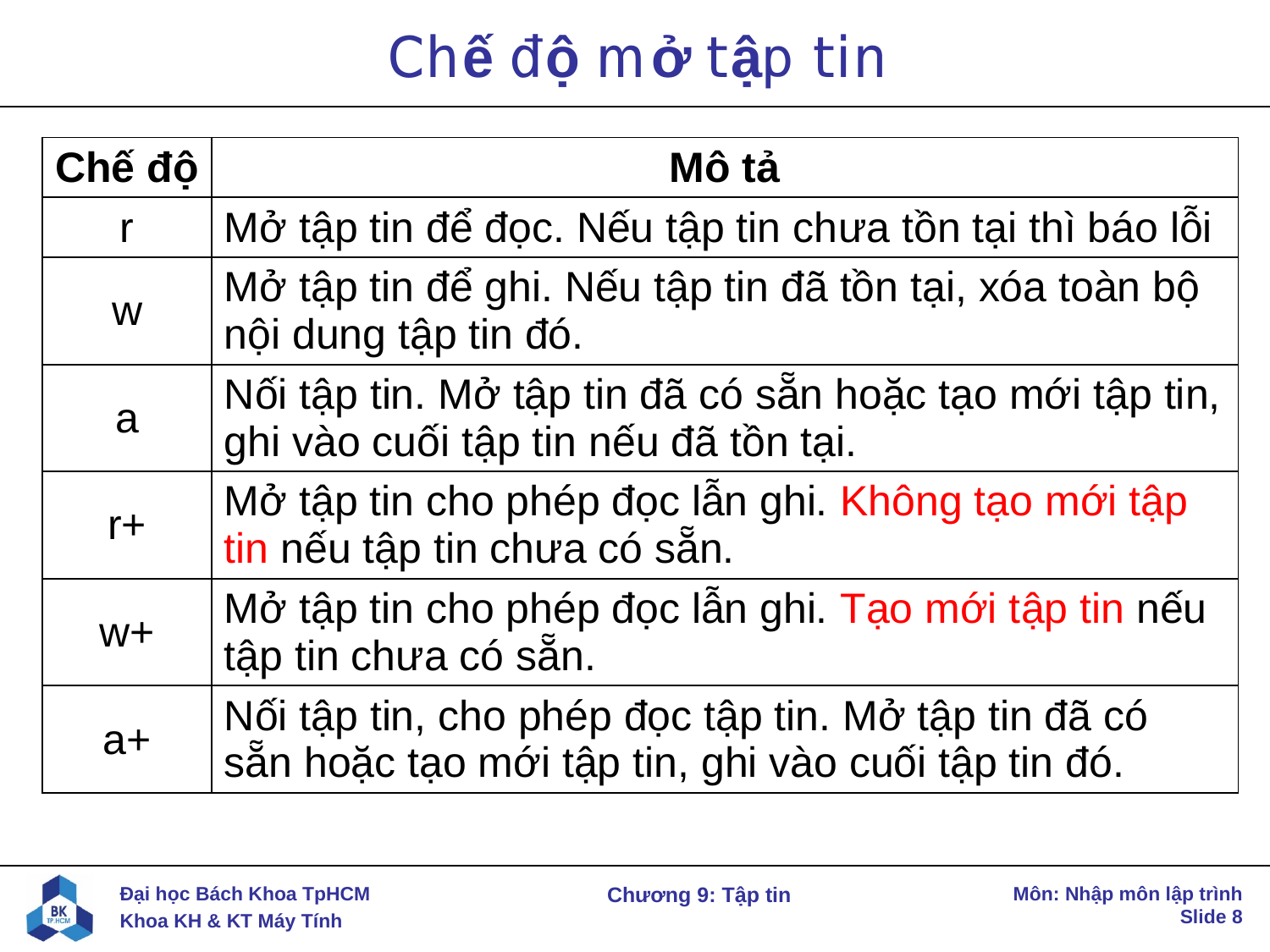

# Chế độ mở tập tin
| Chế độ | Mô tả |
| --- | --- |
| r | Mở tập tin để đọc. Nếu tập tin chưa tồn tại thì báo lỗi |
| w | Mở tập tin để ghi. Nếu tập tin đã tồn tại, xóa toàn bộ nội dung tập tin đó. |
| a | Nối tập tin. Mở tập tin đã có sẵn hoặc tạo mới tập tin, ghi vào cuối tập tin nếu đã tồn tại. |
| r+ | Mở tập tin cho phép đọc lẫn ghi. Không tạo mới tập tin nếu tập tin chưa có sẵn. |
| w+ | Mở tập tin cho phép đọc lẫn ghi. Tạo mới tập tin nếu tập tin chưa có sẵn. |
| a+ | Nối tập tin, cho phép đọc tập tin. Mở tập tin đã có sẵn hoặc tạo mới tập tin, ghi vào cuối tập tin đó. |